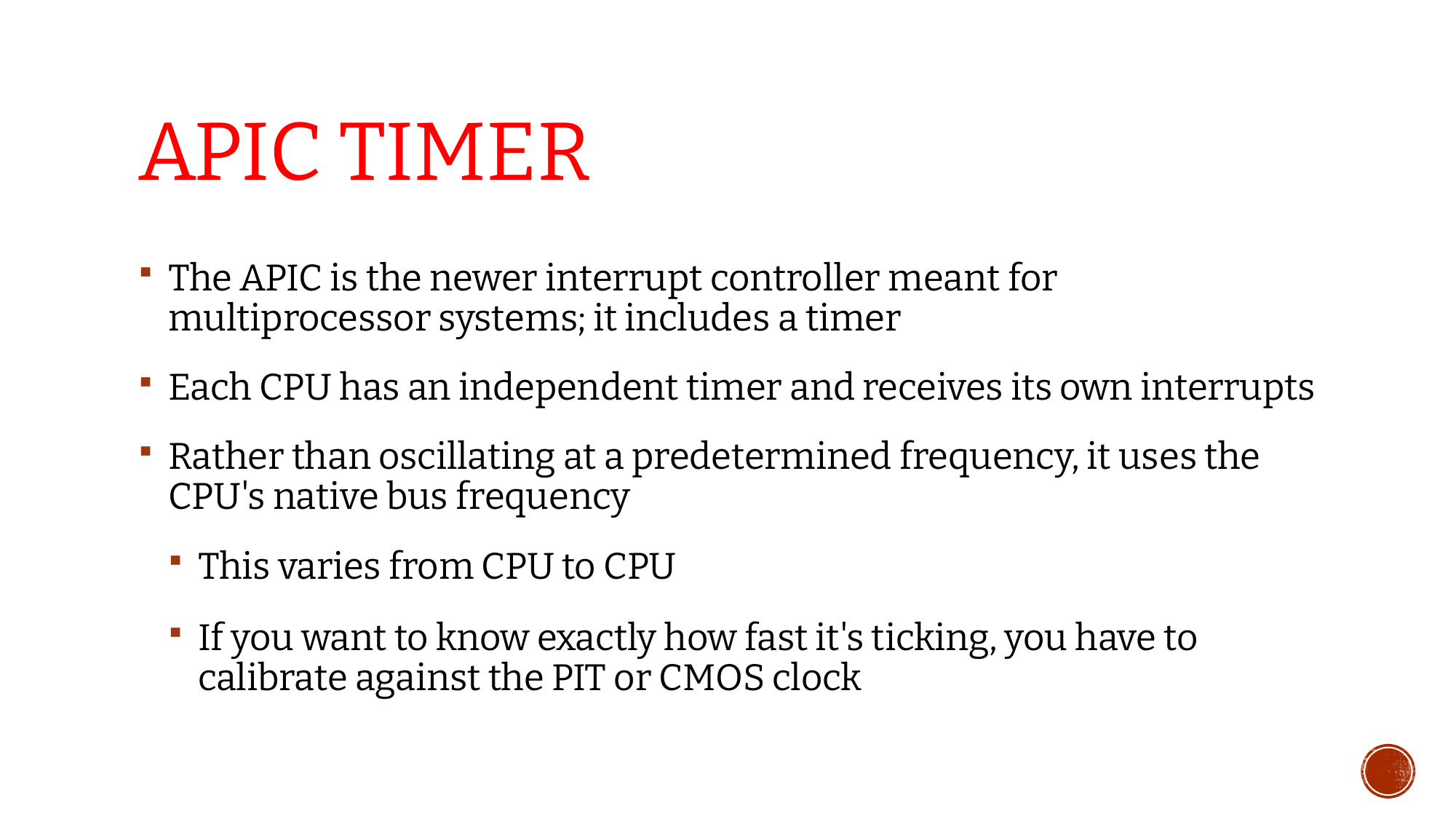

# APIC Timer
The APIC is the newer interrupt controller meant for multiprocessor systems; it includes a timer
Each CPU has an independent timer and receives its own interrupts
Rather than oscillating at a predetermined frequency, it uses the CPU's native bus frequency
This varies from CPU to CPU
If you want to know exactly how fast it's ticking, you have to calibrate against the PIT or CMOS clock